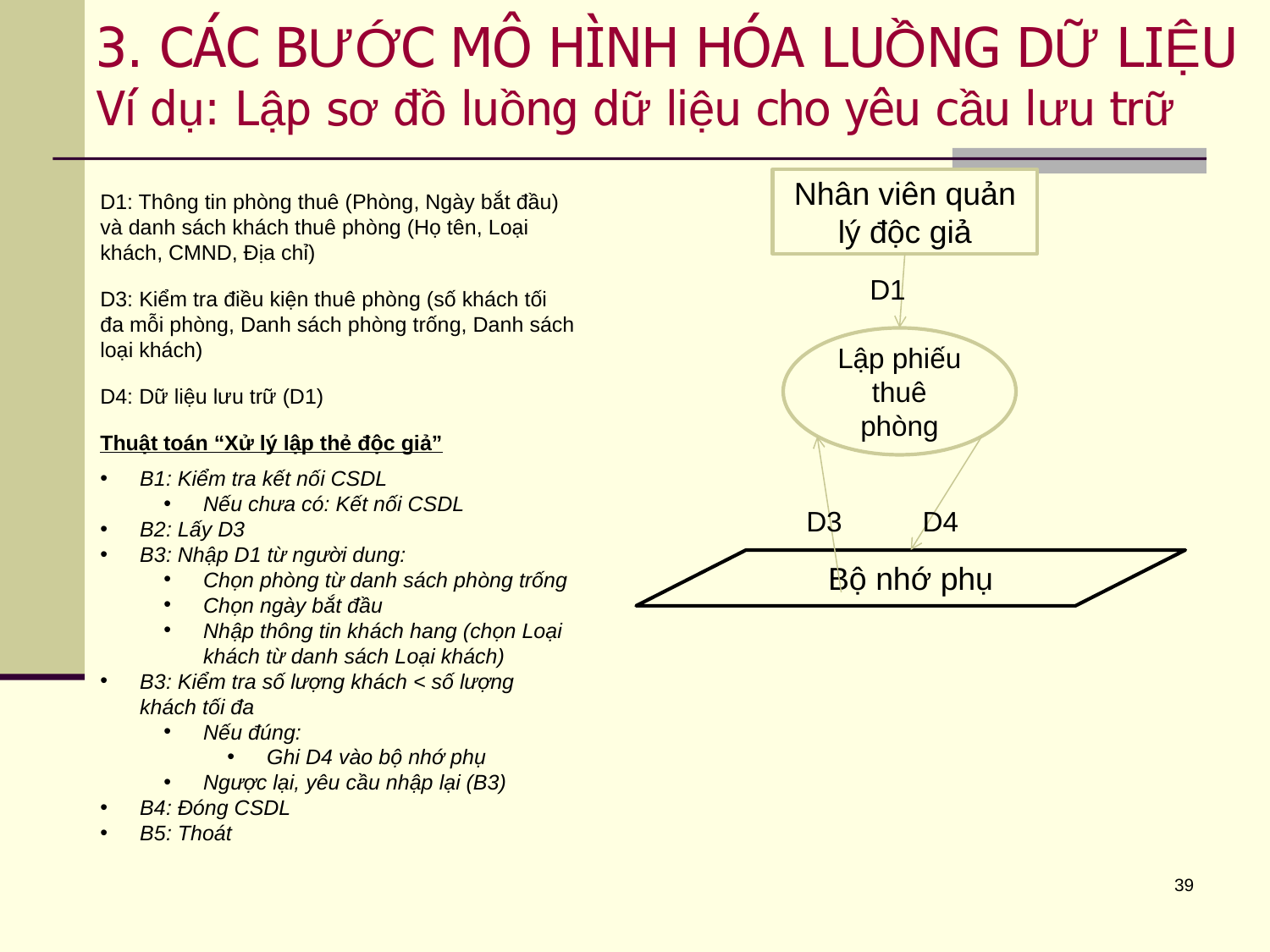

# 3. CÁC BƯỚC MÔ HÌNH HÓA LUỒNG DỮ LIỆU Ví dụ: Lập sơ đồ luồng dữ liệu cho yêu cầu lưu trữ
Nhân viên quản lý độc giả
D1: Thông tin phòng thuê (Phòng, Ngày bắt đầu) và danh sách khách thuê phòng (Họ tên, Loại khách, CMND, Địa chỉ)
D3: Kiểm tra điều kiện thuê phòng (số khách tối đa mỗi phòng, Danh sách phòng trống, Danh sách loại khách)
D4: Dữ liệu lưu trữ (D1)
Thuật toán “Xử lý lập thẻ độc giả”
B1: Kiểm tra kết nối CSDL
Nếu chưa có: Kết nối CSDL
B2: Lấy D3
B3: Nhập D1 từ người dung:
Chọn phòng từ danh sách phòng trống
Chọn ngày bắt đầu
Nhập thông tin khách hang (chọn Loại khách từ danh sách Loại khách)
B3: Kiểm tra số lượng khách < số lượng khách tối đa
Nếu đúng:
Ghi D4 vào bộ nhớ phụ
Ngược lại, yêu cầu nhập lại (B3)
B4: Đóng CSDL
B5: Thoát
D1
Lập phiếu thuê phòng
D3
D4
Bộ nhớ phụ
39